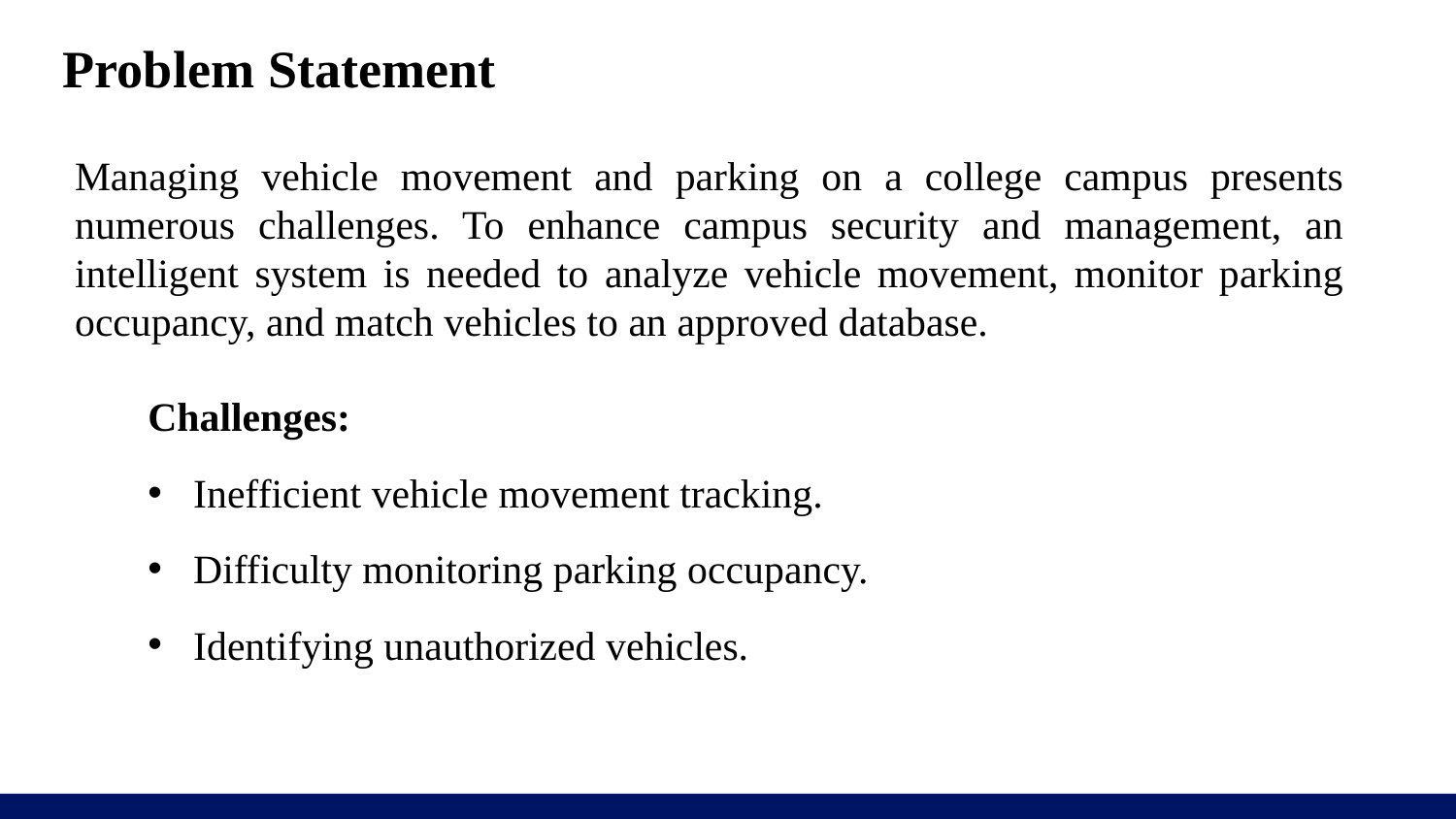

# Problem Statement
Managing vehicle movement and parking on a college campus presents numerous challenges. To enhance campus security and management, an intelligent system is needed to analyze vehicle movement, monitor parking occupancy, and match vehicles to an approved database.

Challenges:
Inefficient vehicle movement tracking.
Difficulty monitoring parking occupancy.
Identifying unauthorized vehicles.